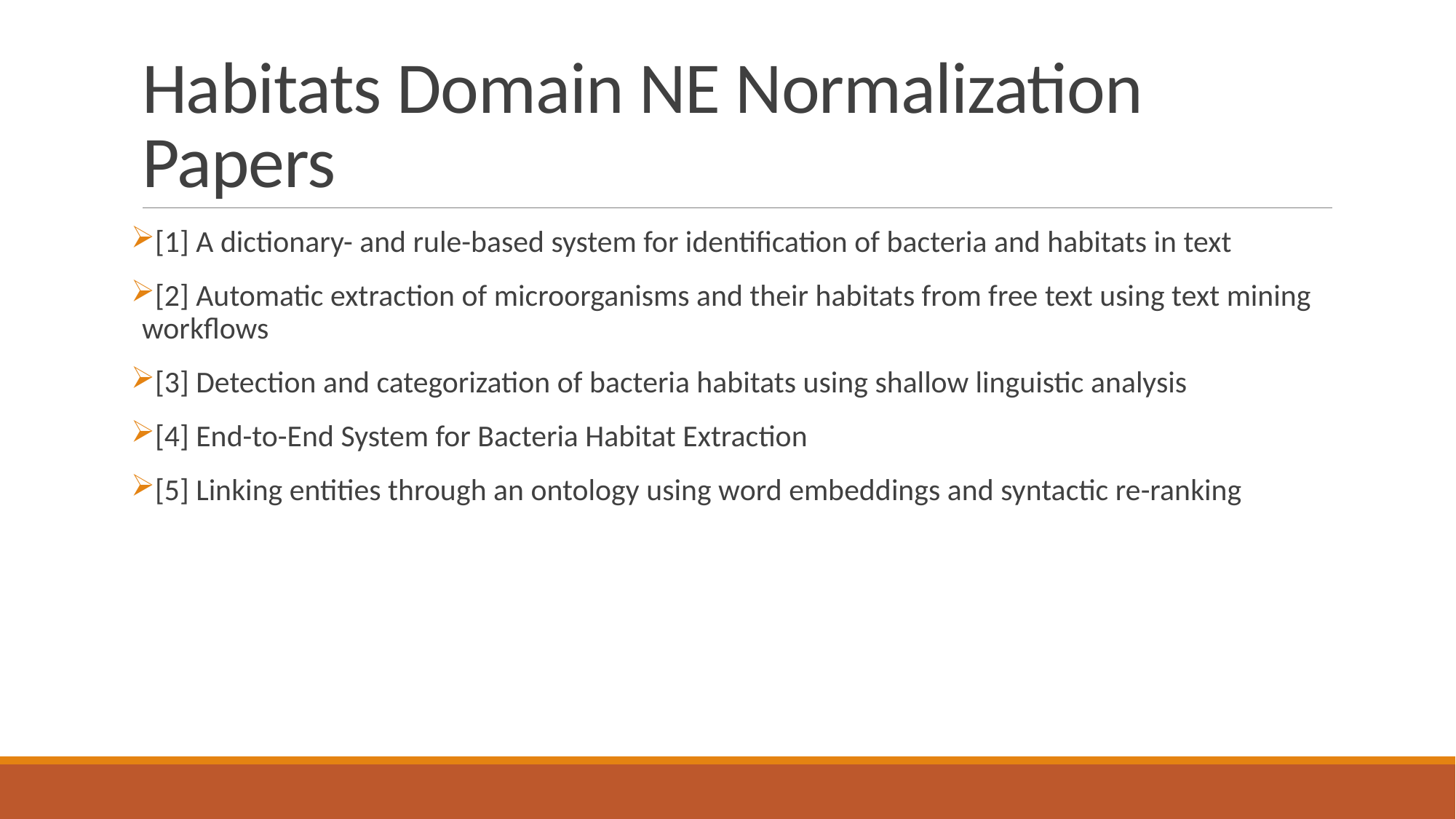

# Habitats Domain NE Normalization Papers
[1] A dictionary- and rule-based system for identification of bacteria and habitats in text
[2] Automatic extraction of microorganisms and their habitats from free text using text mining workflows
[3] Detection and categorization of bacteria habitats using shallow linguistic analysis
[4] End-to-End System for Bacteria Habitat Extraction
[5] Linking entities through an ontology using word embeddings and syntactic re-ranking